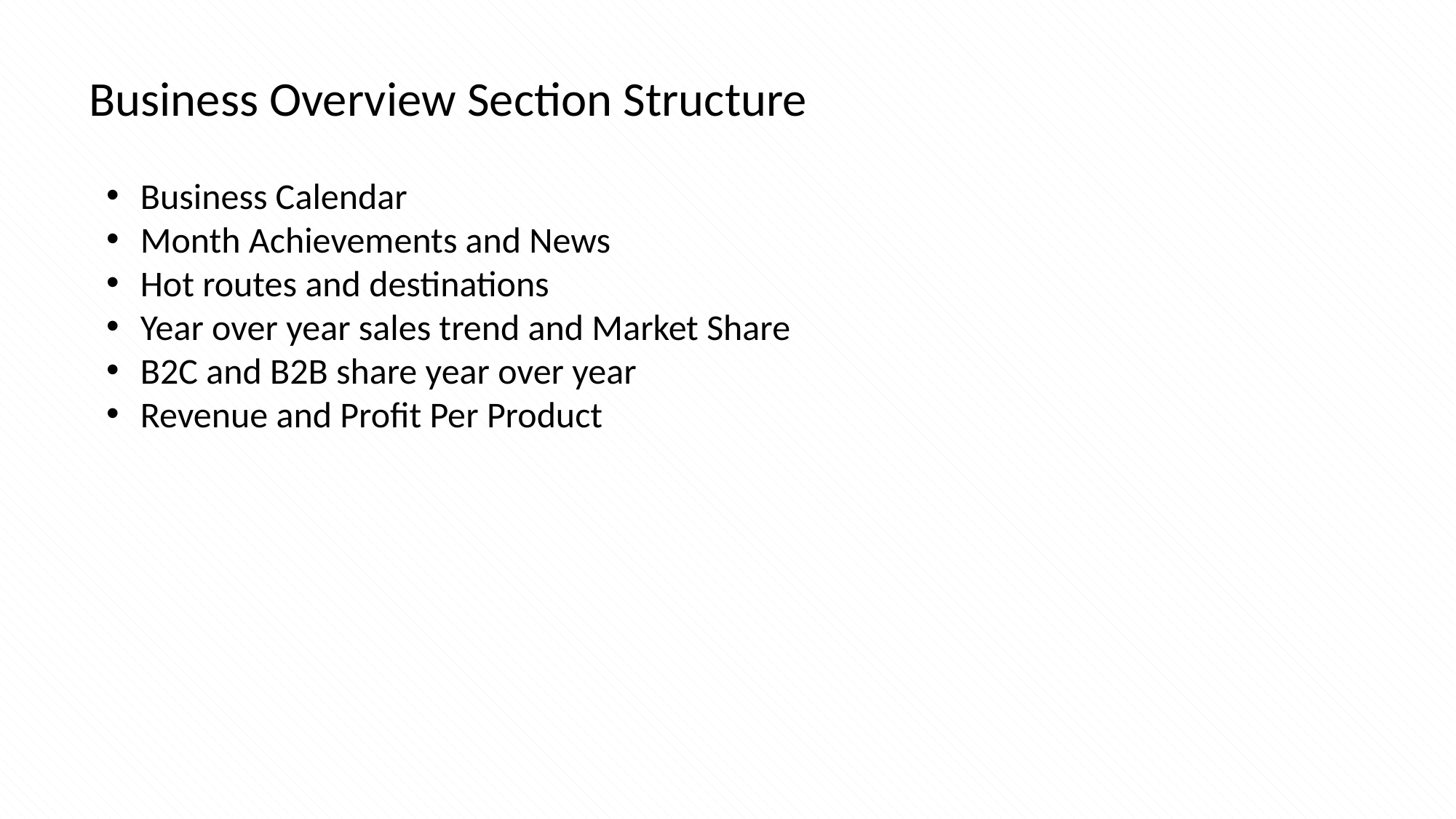

Business Overview Section Structure
Business Calendar
Month Achievements and News
Hot routes and destinations
Year over year sales trend and Market Share
B2C and B2B share year over year
Revenue and Profit Per Product